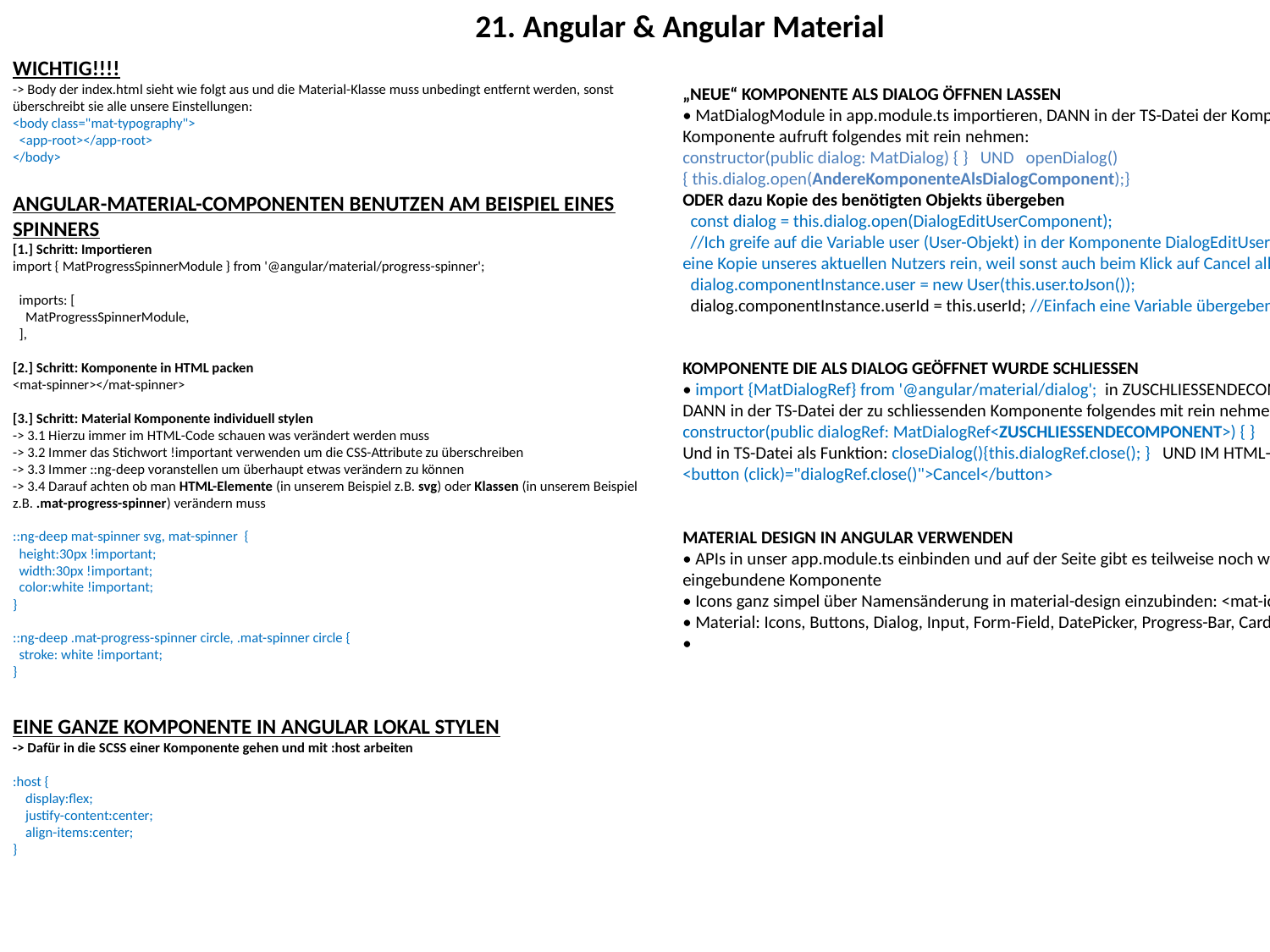

21. Angular & Angular Material
WICHTIG!!!!
-> Body der index.html sieht wie folgt aus und die Material-Klasse muss unbedingt entfernt werden, sonst überschreibt sie alle unsere Einstellungen:
<body class="mat-typography">
  <app-root></app-root>
</body>

ANGULAR-MATERIAL-COMPONENTEN BENUTZEN AM BEISPIEL EINES SPINNERS
[1.] Schritt: Importieren
import { MatProgressSpinnerModule } from '@angular/material/progress-spinner';

  imports: [
    MatProgressSpinnerModule,
  ],

[2.] Schritt: Komponente in HTML packen
<mat-spinner></mat-spinner>

[3.] Schritt: Material Komponente individuell stylen
-> 3.1 Hierzu immer im HTML-Code schauen was verändert werden muss
-> 3.2 Immer das Stichwort !important verwenden um die CSS-Attribute zu überschreiben
-> 3.3 Immer ::ng-deep voranstellen um überhaupt etwas verändern zu können
-> 3.4 Darauf achten ob man HTML-Elemente (in unserem Beispiel z.B. svg) oder Klassen (in unserem Beispiel z.B. .mat-progress-spinner) verändern muss

::ng-deep mat-spinner svg, mat-spinner  {
  height:30px !important;
  width:30px !important;
  color:white !important;
}

::ng-deep .mat-progress-spinner circle, .mat-spinner circle {
  stroke: white !important;
}

EINE GANZE KOMPONENTE IN ANGULAR LOKAL STYLEN
-> Dafür in die SCSS einer Komponente gehen und mit :host arbeiten

:host {
    display:flex;
    justify-content:center;
    align-items:center;
}
„NEUE“ KOMPONENTE ALS DIALOG ÖFFNEN LASSEN
• MatDialogModule in app.module.ts importieren, DANN in der TS-Datei der Komponente die die andere Komponente aufruft folgendes mit rein nehmen:
constructor(public dialog: MatDialog) { }   UND   openDialog(){ this.dialog.open(AndereKomponenteAlsDialogComponent);}
ODER dazu Kopie des benötigten Objekts übergeben
  const dialog = this.dialog.open(DialogEditUserComponent);
  //Ich greife auf die Variable user (User-Objekt) in der Komponente DialogEditUserComponent zu und schreibe dort eine Kopie unseres aktuellen Nutzers rein, weil sonst auch beim Klick auf Cancel alles gespeichert wird
  dialog.componentInstance.user = new User(this.user.toJson());
  dialog.componentInstance.userId = this.userId; //Einfach eine Variable übergeben

KOMPONENTE DIE ALS DIALOG GEÖFFNET WURDE SCHLIESSEN
• import {MatDialogRef} from '@angular/material/dialog';  in ZUSCHLIESSENDECOMPONENT.module.ts importieren, DANN in der TS-Datei der zu schliessenden Komponente folgendes mit rein nehmen:
constructor(public dialogRef: MatDialogRef<ZUSCHLIESSENDECOMPONENT>) { }
Und in TS-Datei als Funktion: closeDialog(){this.dialogRef.close(); }   UND IM HTML-TEIL auch möglich weil “public“ <button (click)="dialogRef.close()">Cancel</button>

MATERIAL DESIGN IN ANGULAR VERWENDEN
• APIs in unser app.module.ts einbinden und auf der Seite gibt es teilweise noch weitere Optionen unter APIs für die eingebundene Komponente
• Icons ganz simpel über Namensänderung in material-design einzubinden: <mat-icon>add</mat-icon>
• Material: Icons, Buttons, Dialog, Input, Form-Field, DatePicker, Progress-Bar, Card
•